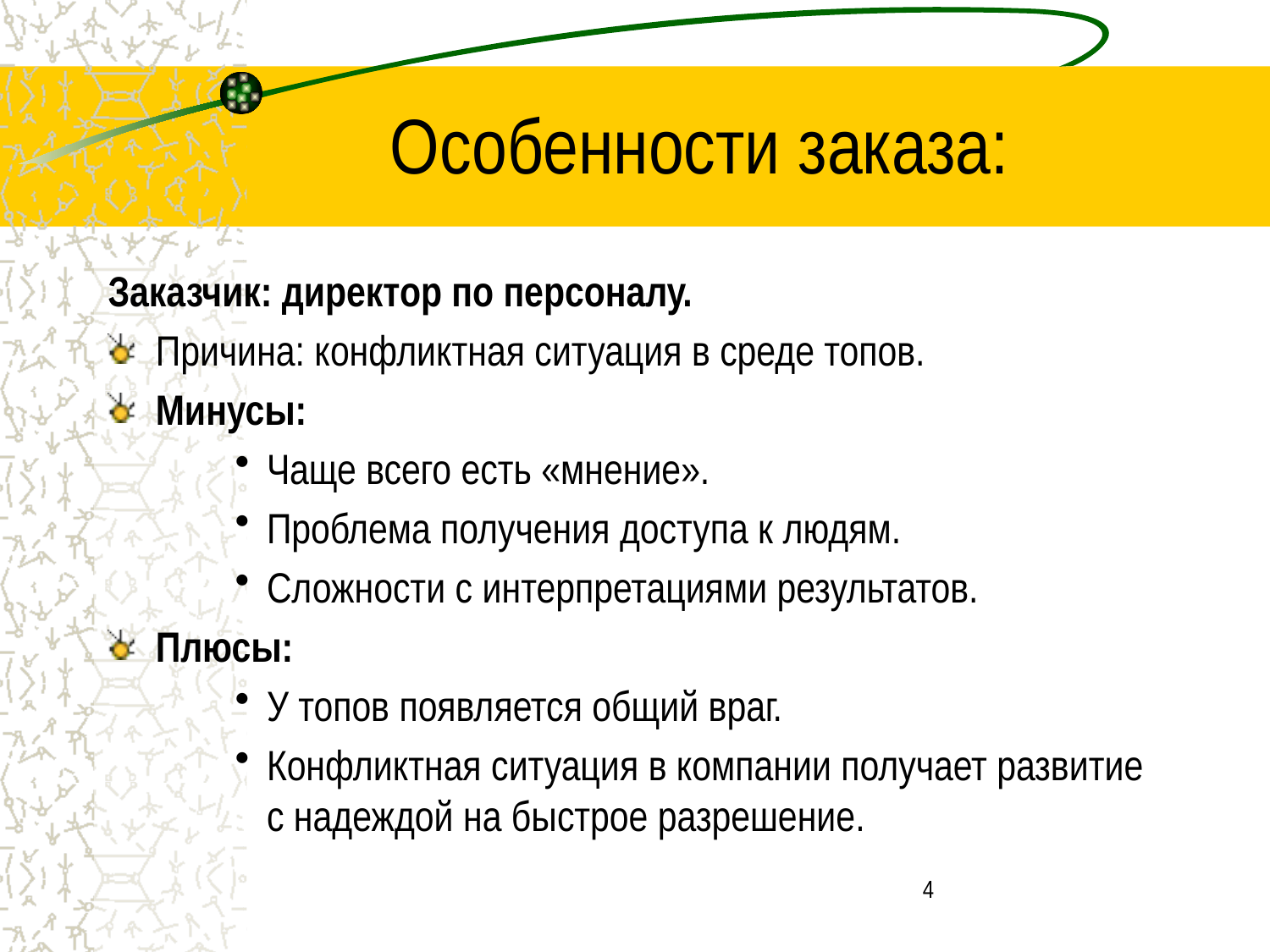

# Особенности заказа:
Заказчик: директор по персоналу.
Причина: конфликтная ситуация в среде топов.
Минусы:
Чаще всего есть «мнение».
Проблема получения доступа к людям.
Сложности с интерпретациями результатов.
Плюсы:
У топов появляется общий враг.
Конфликтная ситуация в компании получает развитие с надеждой на быстрое разрешение.

4